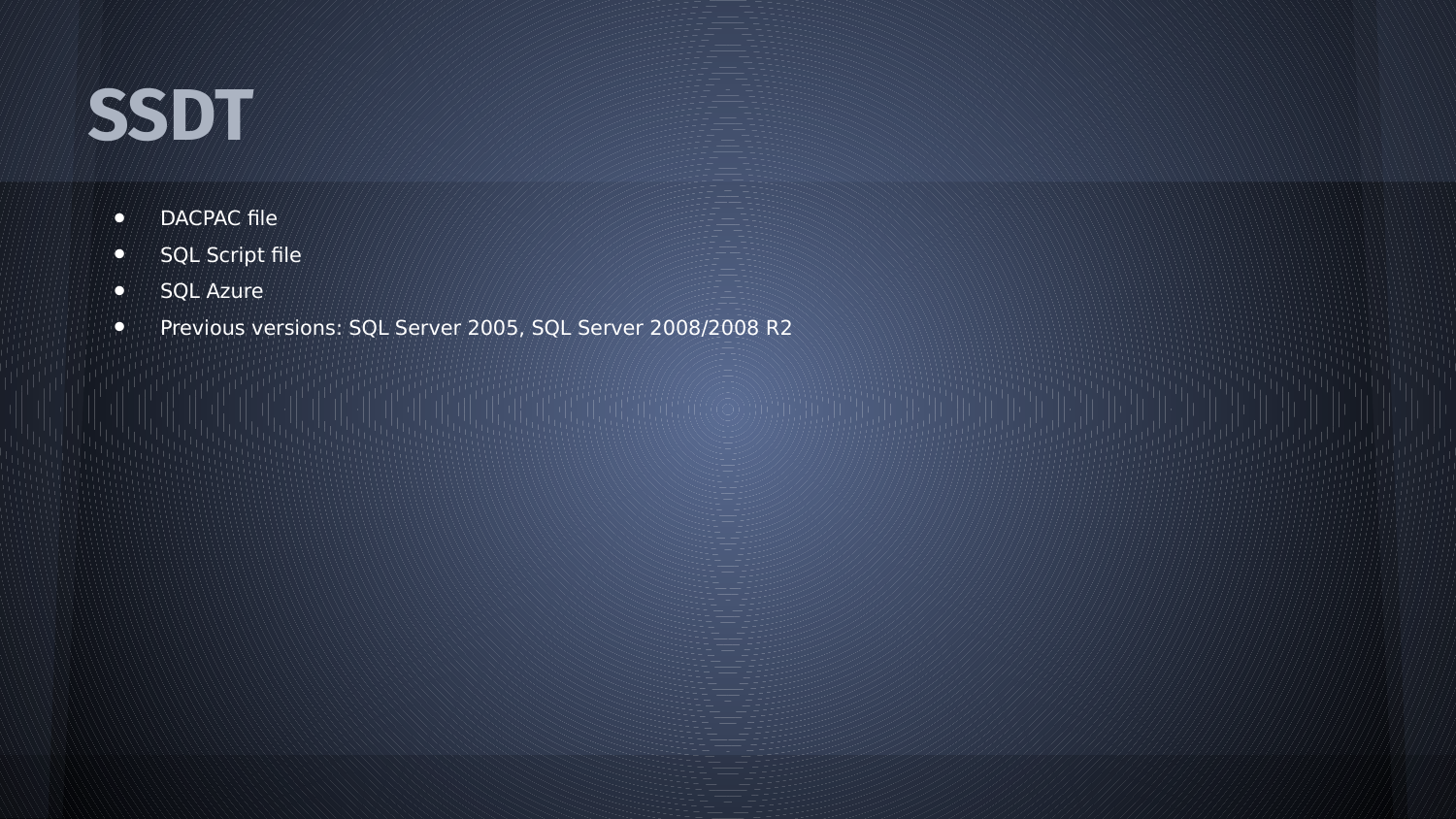

# SSDT
DACPAC file
SQL Script file
SQL Azure
Previous versions: SQL Server 2005, SQL Server 2008/2008 R2